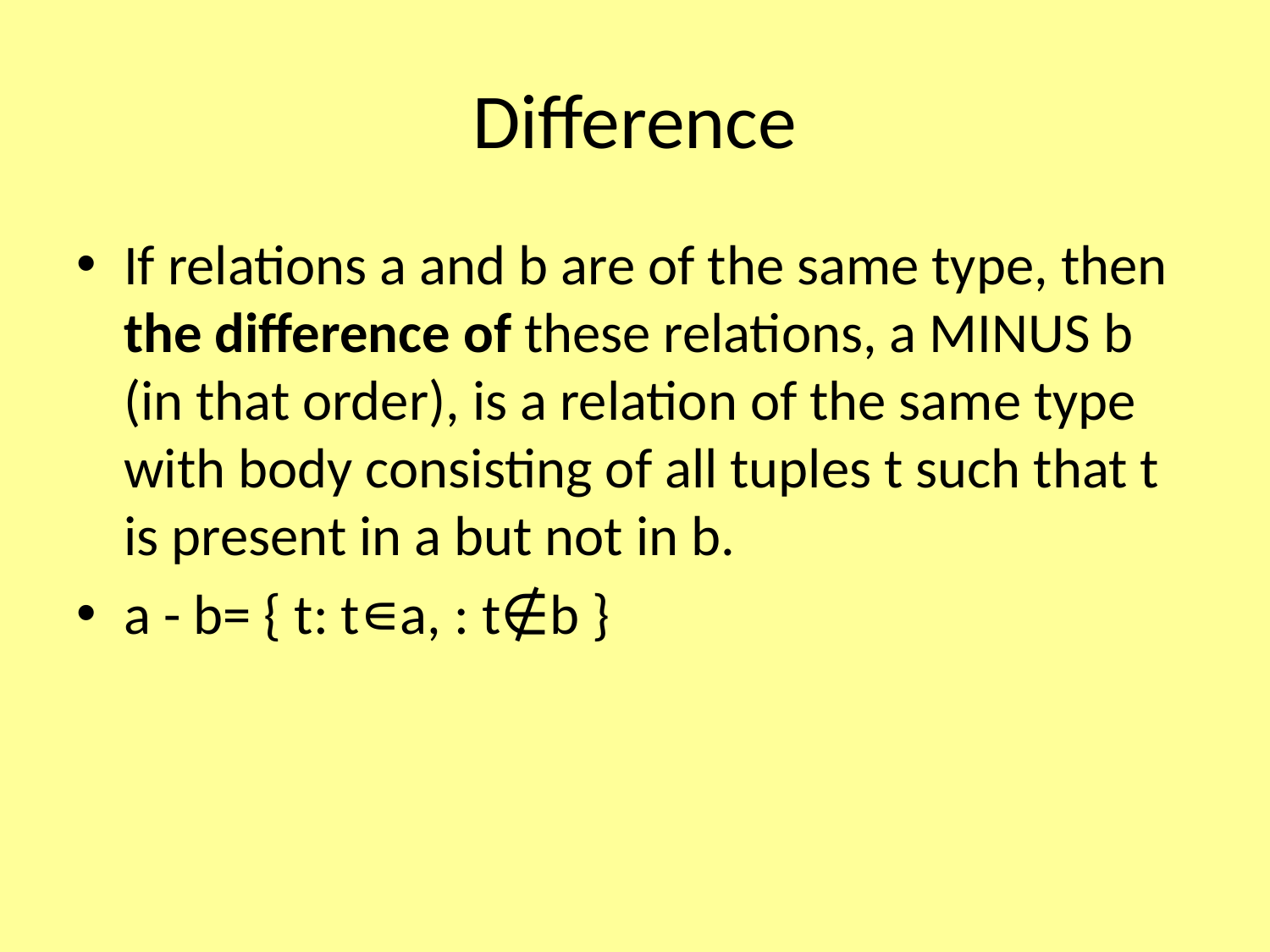

# Difference
If relations a and b are of the same type, then the difference of these relations, a MINUS b (in that order), is a relation of the same type with body consisting of all tuples t such that t is present in a but not in b.
a - b= { t: t∊a, : t∉b }